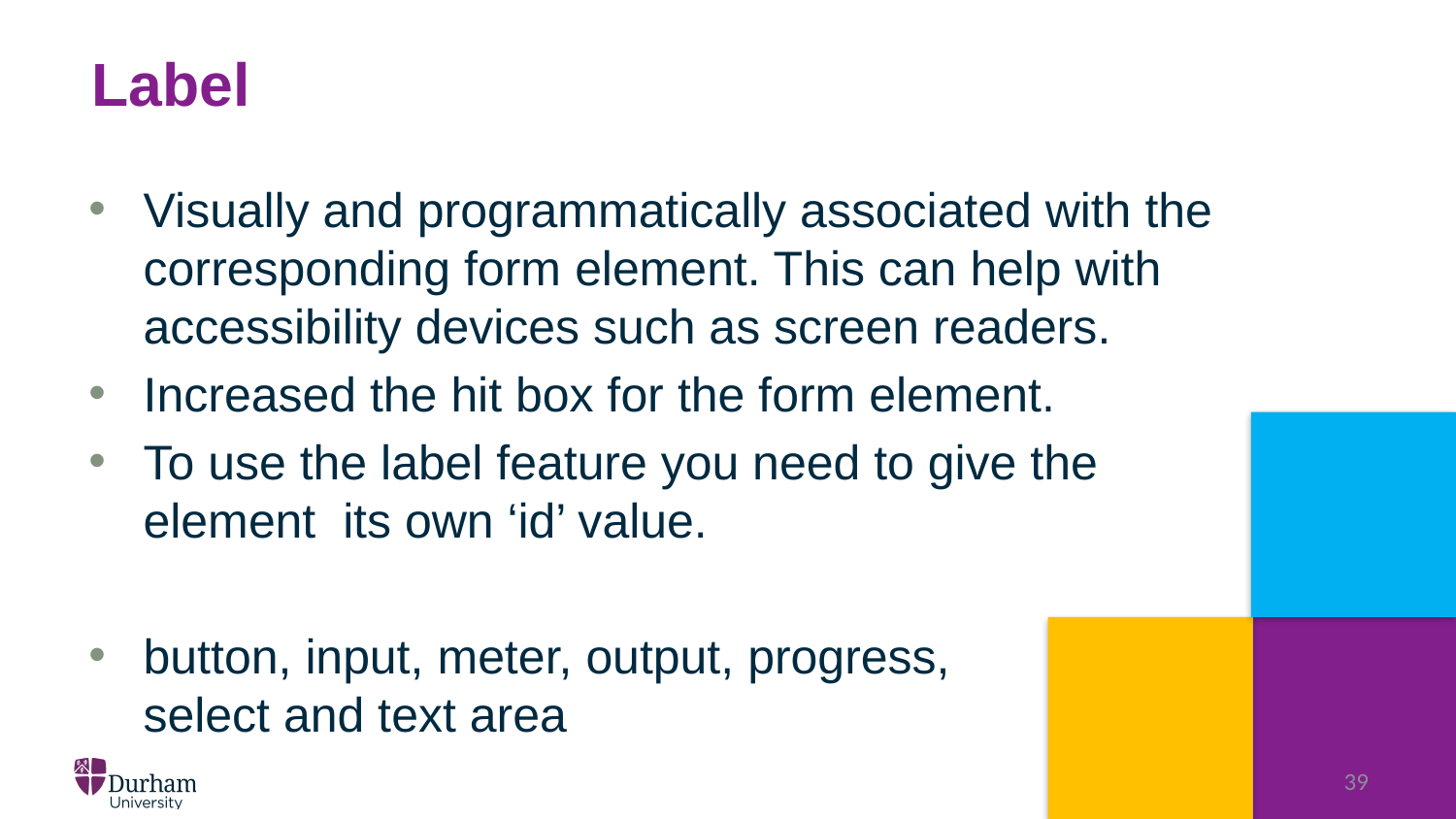

# Label
Visually and programmatically associated with the corresponding form element. This can help with accessibility devices such as screen readers.
Increased the hit box for the form element.
To use the label feature you need to give the element  its own ‘id’ value.

button, input, meter, output, progress, 	       select and text area
39